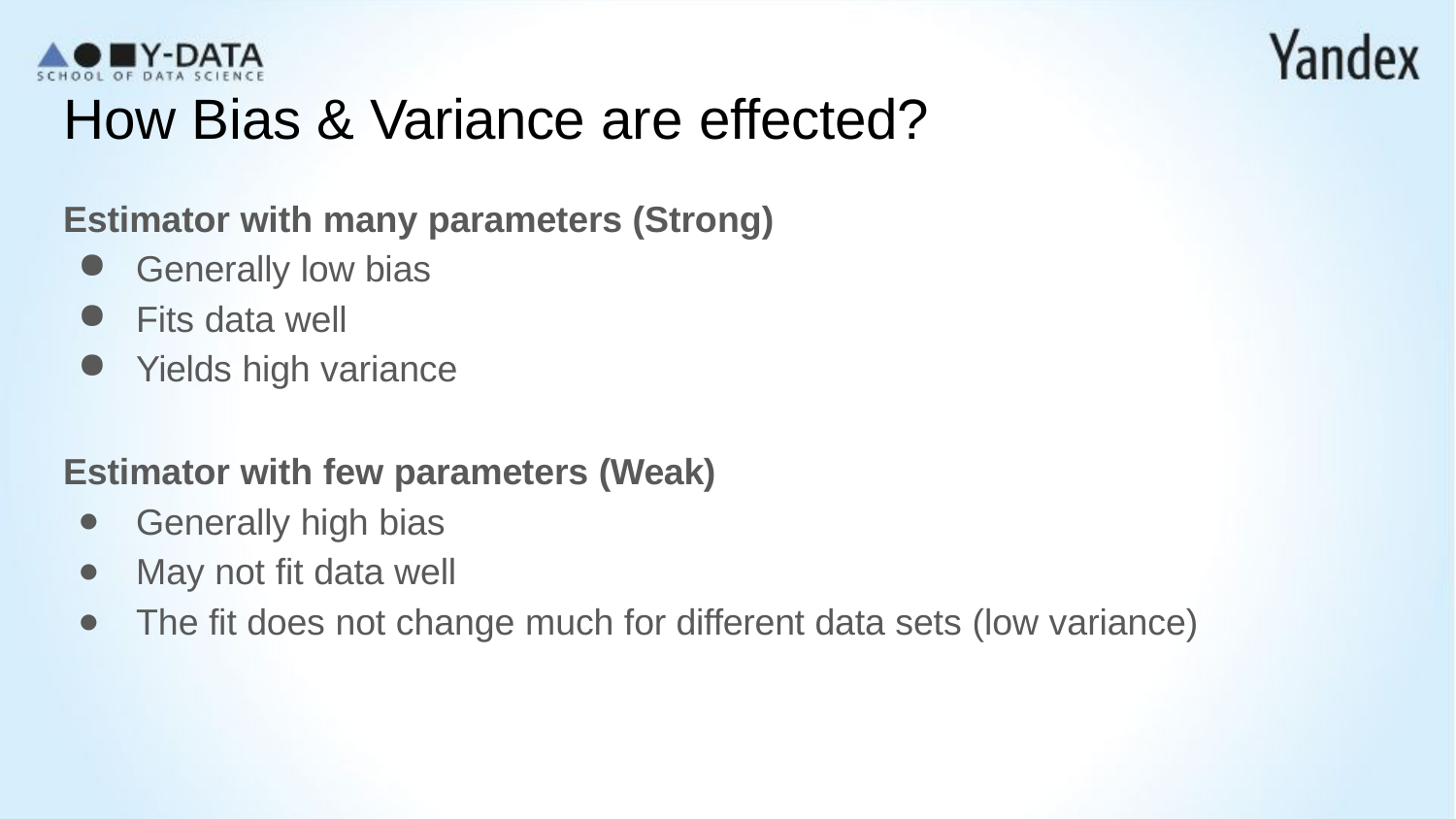

# How Bias & Variance are effected?
Estimator with many parameters (Strong)
Generally low bias
Fits data well
Yields high variance

Estimator with few parameters (Weak)
Generally high bias
May not fit data well
The fit does not change much for different data sets (low variance)